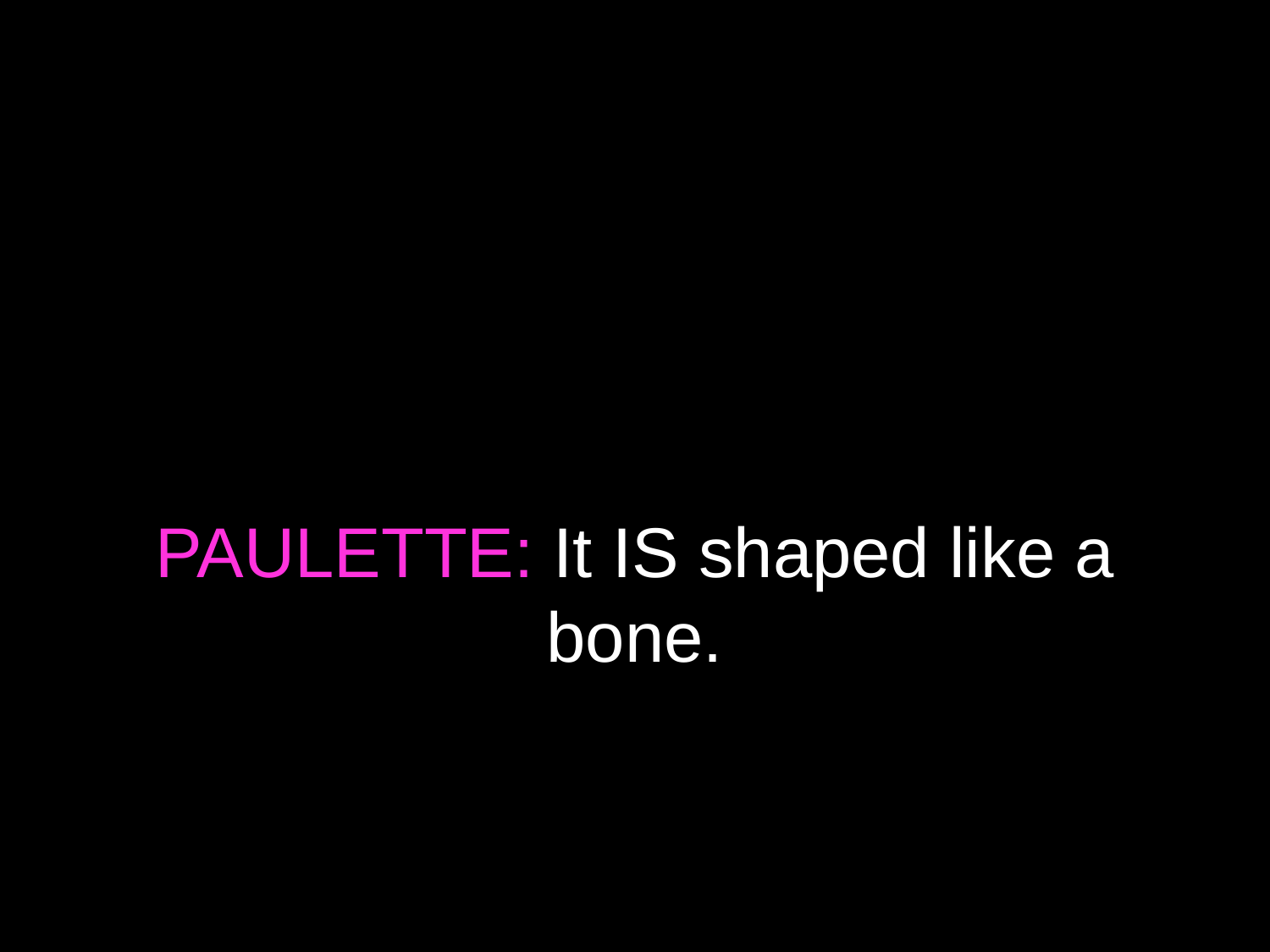

# PAULETTE: It IS shaped like a bone.